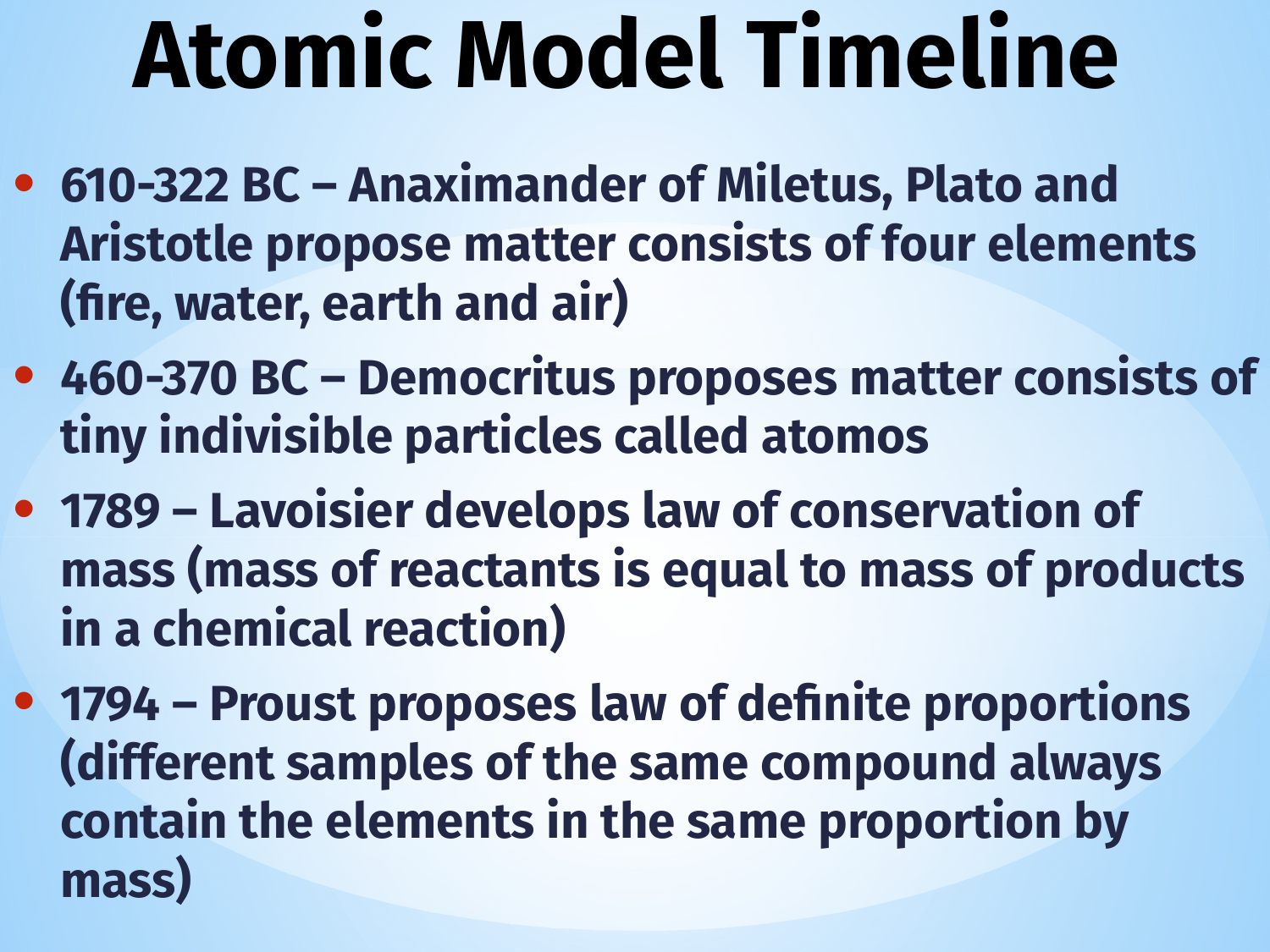

# Atomic Model Timeline
610-322 BC – Anaximander of Miletus, Plato and Aristotle propose matter consists of four elements (fire, water, earth and air)
460-370 BC – Democritus proposes matter consists of tiny indivisible particles called atomos
1789 – Lavoisier develops law of conservation of mass (mass of reactants is equal to mass of products in a chemical reaction)
1794 – Proust proposes law of definite proportions (different samples of the same compound always contain the elements in the same proportion by mass)